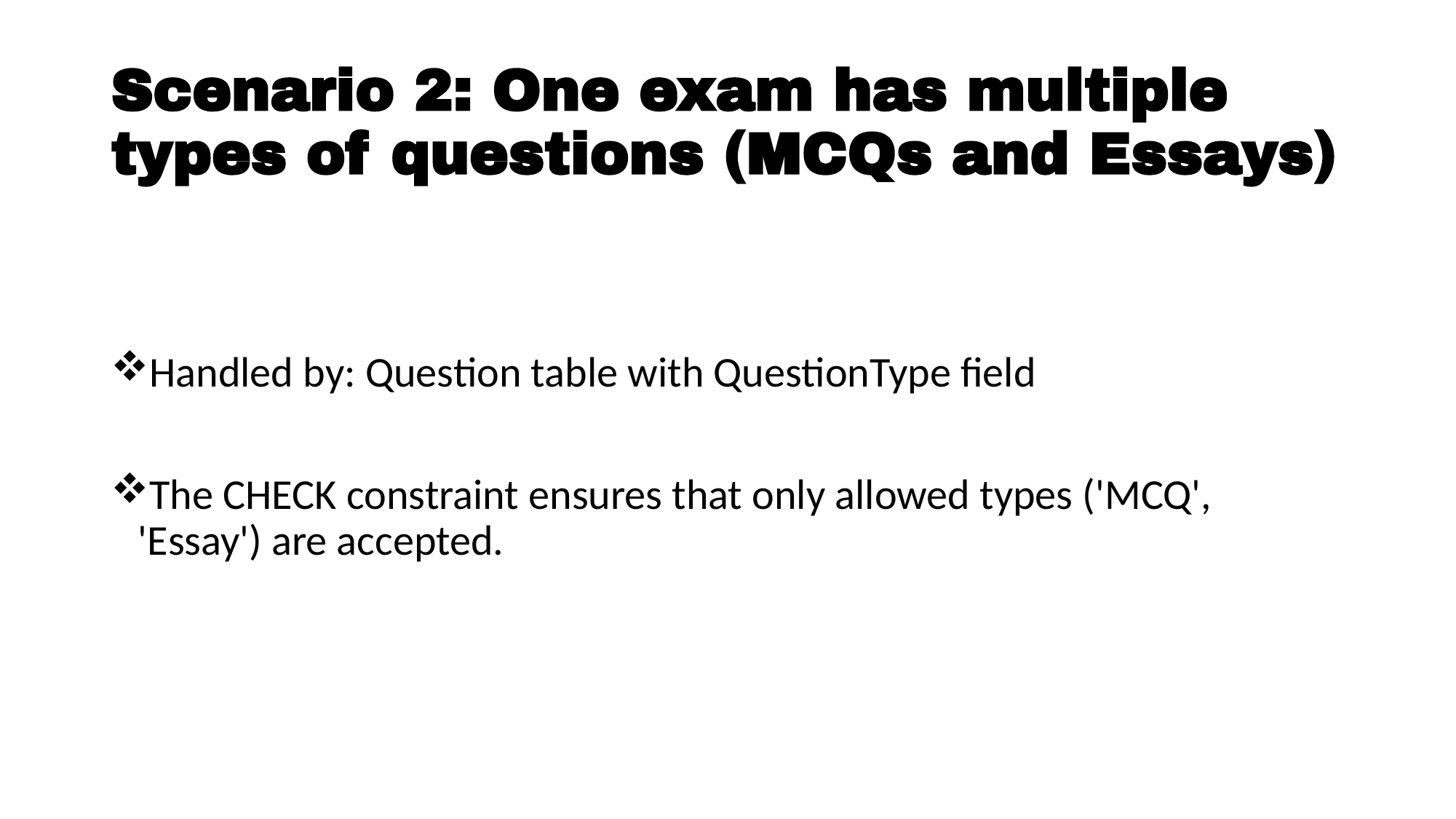

# Scenario 2: One exam has multiple types of questions (MCQs and Essays)

Handled by: Question table with QuestionType field

The CHECK constraint ensures that only allowed types ('MCQ', 'Essay') are accepted.